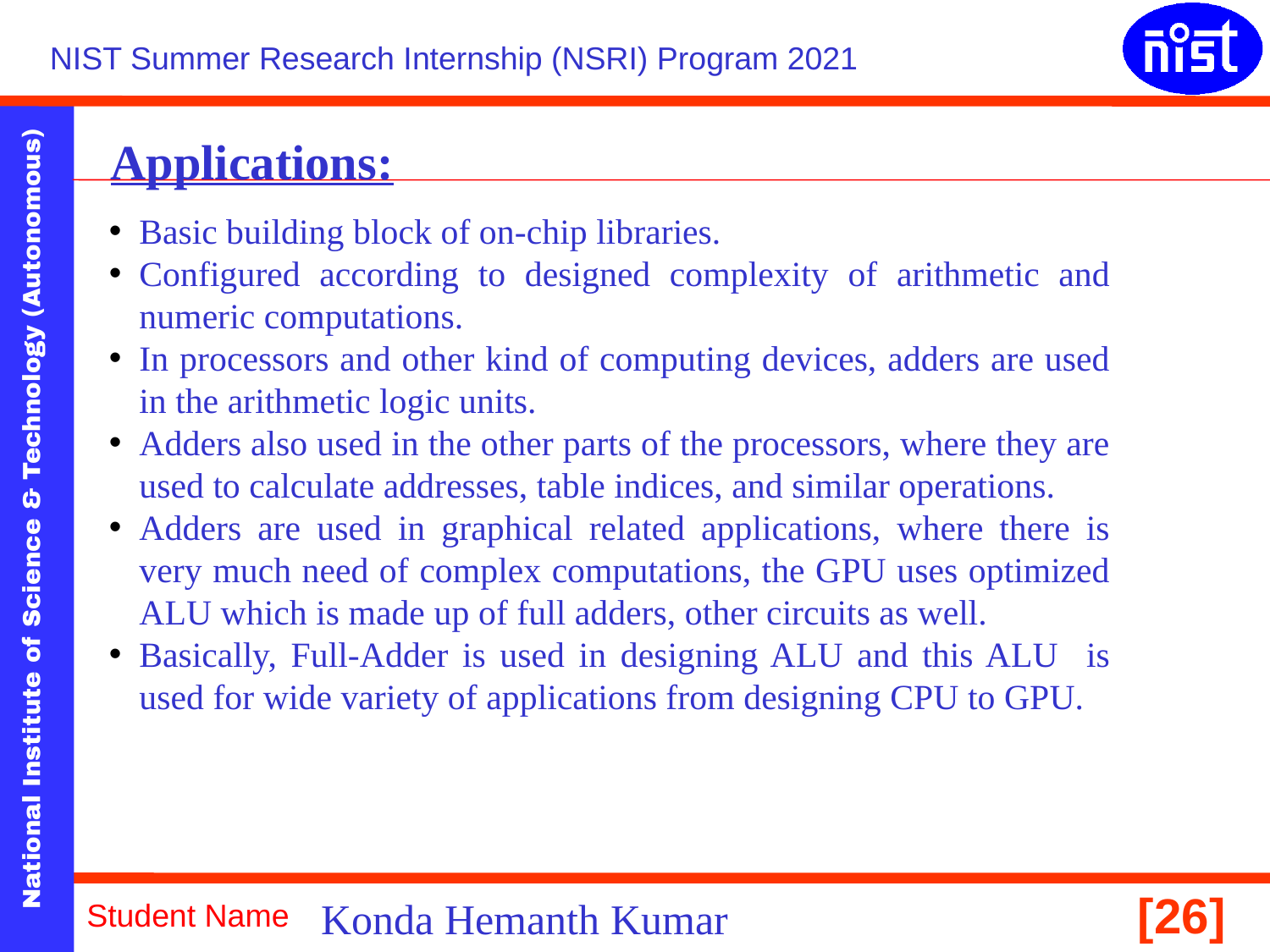

Applications:
Basic building block of on-chip libraries.
Configured according to designed complexity of arithmetic and numeric computations.
In processors and other kind of computing devices, adders are used in the arithmetic logic units.
Adders also used in the other parts of the processors, where they are used to calculate addresses, table indices, and similar operations.
Adders are used in graphical related applications, where there is very much need of complex computations, the GPU uses optimized ALU which is made up of full adders, other circuits as well.
Basically, Full-Adder is used in designing ALU and this ALU  is used for wide variety of applications from designing CPU to GPU.

Konda Hemanth Kumar